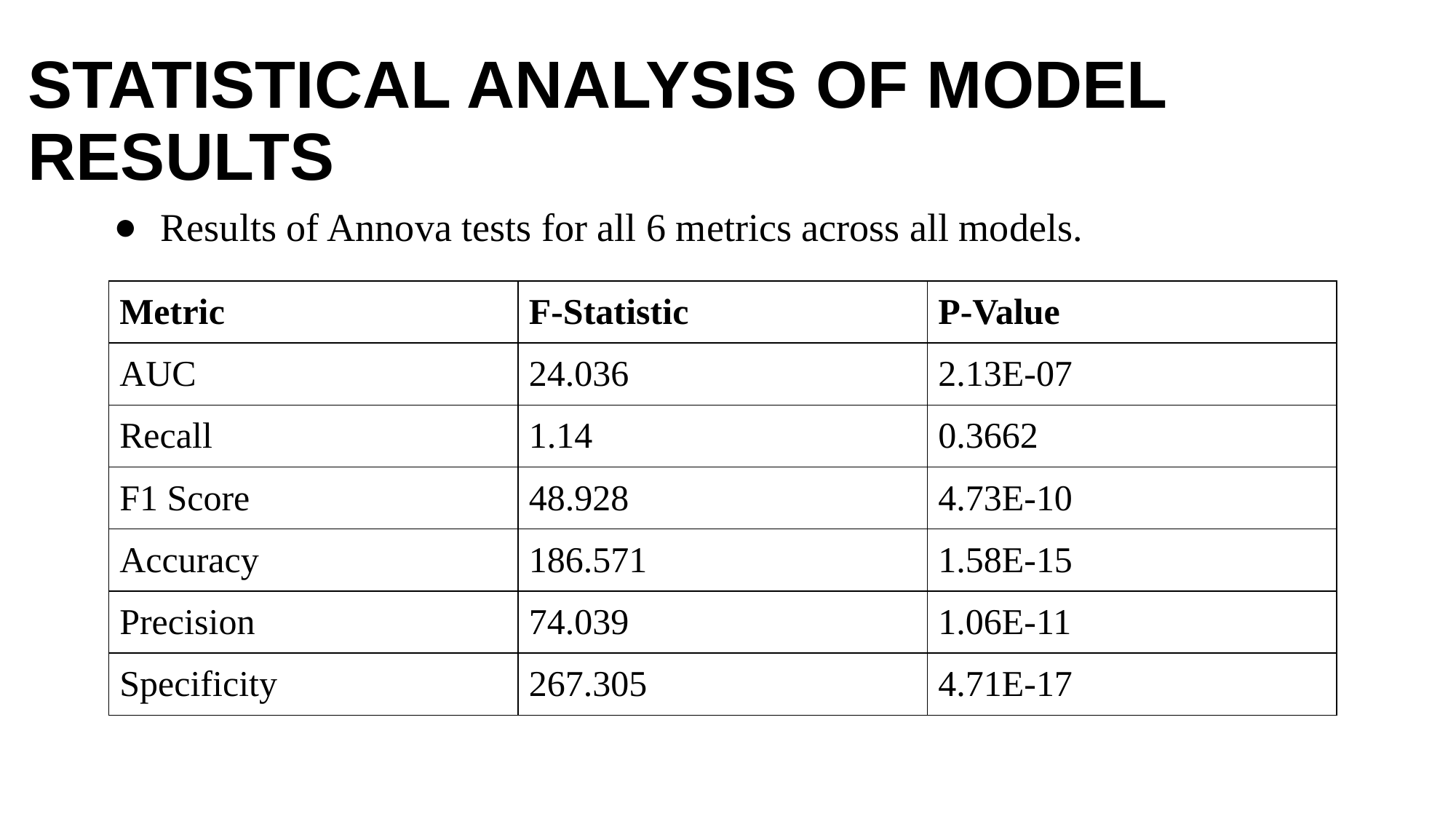

# STATISTICAL ANALYSIS OF MODEL RESULTS
Results of Annova tests for all 6 metrics across all models.
| Metric | F-Statistic | P-Value |
| --- | --- | --- |
| AUC | 24.036 | 2.13E-07 |
| Recall | 1.14 | 0.3662 |
| F1 Score | 48.928 | 4.73E-10 |
| Accuracy | 186.571 | 1.58E-15 |
| Precision | 74.039 | 1.06E-11 |
| Specificity | 267.305 | 4.71E-17 |